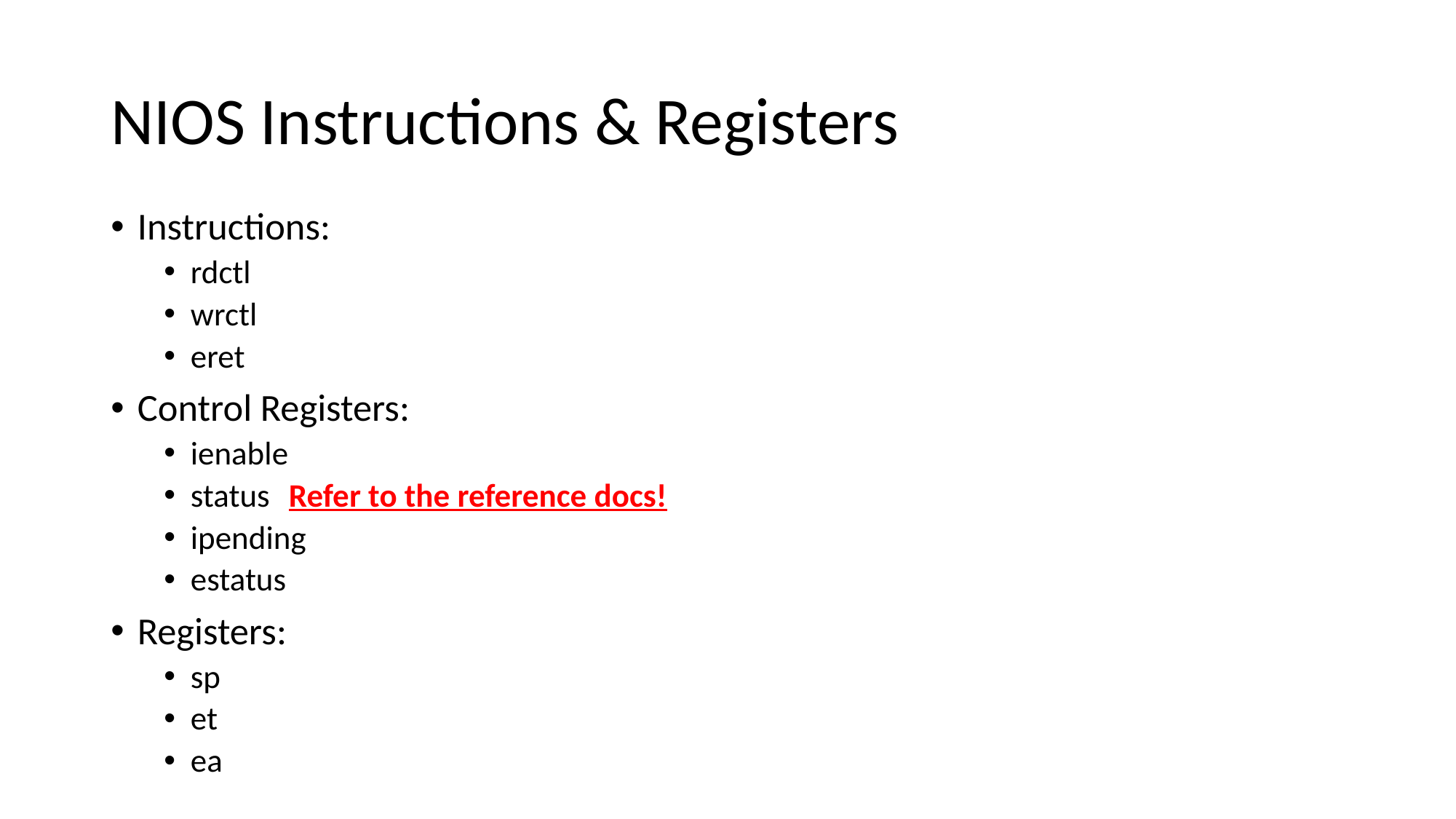

# NIOS Instructions & Registers
Instructions:
rdctl
wrctl
eret
Control Registers:
ienable
status			Refer to the reference docs!
ipending
estatus
Registers:
sp
et
ea